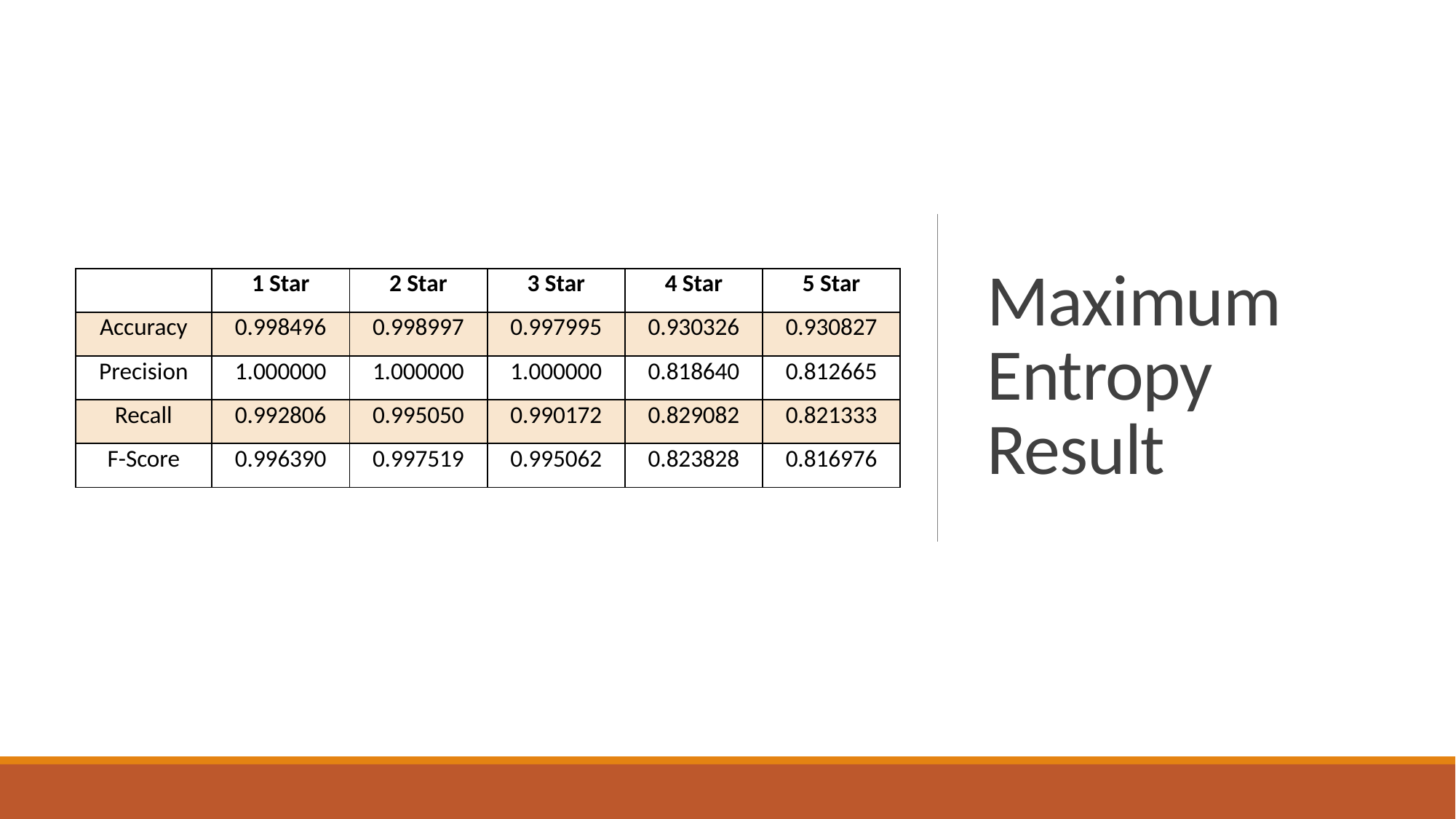

# Maximum Entropy Result
|  | 1 Star | 2 Star | 3 Star | 4 Star | 5 Star |
| --- | --- | --- | --- | --- | --- |
| Accuracy | 0.998496 | 0.998997 | 0.997995 | 0.930326 | 0.930827 |
| Precision | 1.000000 | 1.000000 | 1.000000 | 0.818640 | 0.812665 |
| Recall | 0.992806 | 0.995050 | 0.990172 | 0.829082 | 0.821333 |
| F-Score | 0.996390 | 0.997519 | 0.995062 | 0.823828 | 0.816976 |